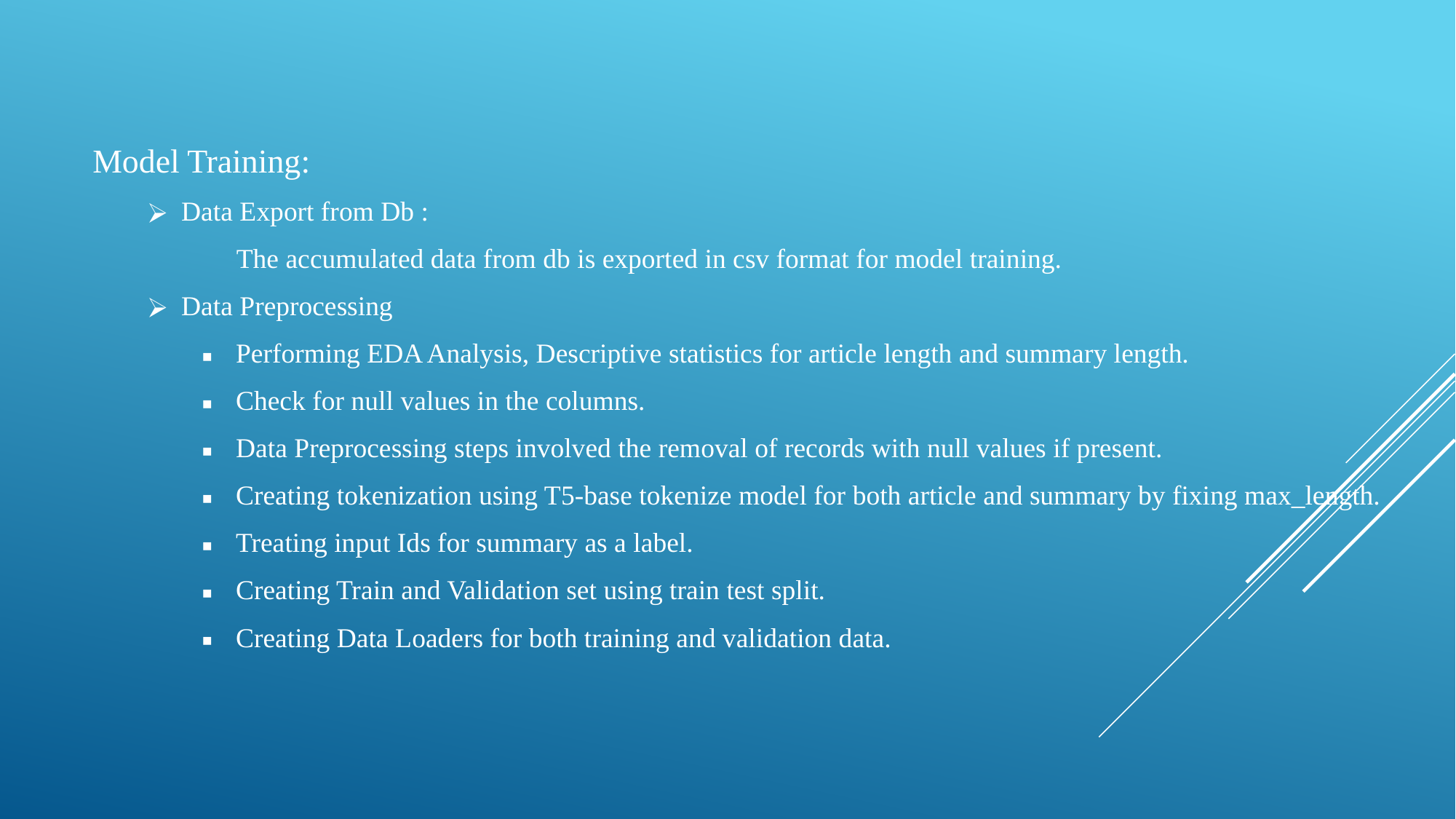

Model Training:
Data Export from Db :
     The accumulated data from db is exported in csv format for model training.
Data Preprocessing
Performing EDA Analysis, Descriptive statistics for article length and summary length.
Check for null values in the columns.
Data Preprocessing steps involved the removal of records with null values if present.
Creating tokenization using T5-base tokenize model for both article and summary by fixing max_length.
Treating input Ids for summary as a label.
Creating Train and Validation set using train test split.
Creating Data Loaders for both training and validation data.